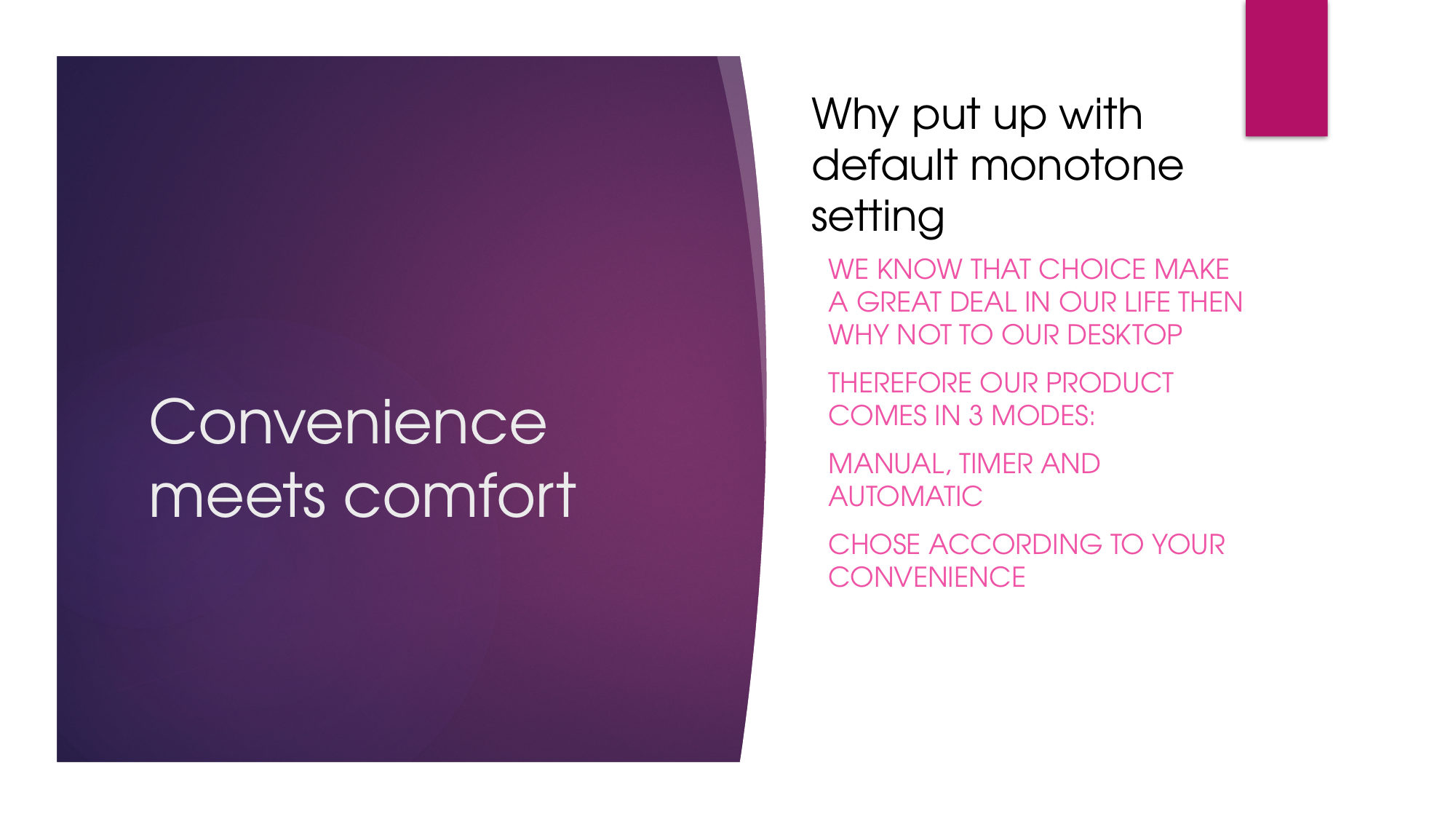

Why put up with default monotone setting
We know that choice make a great deal in our life then why not to our desktop
Therefore our product comes in 3 modes:
Manual, timer and automatic
Chose according to your convenience
# Convenience meets comfort